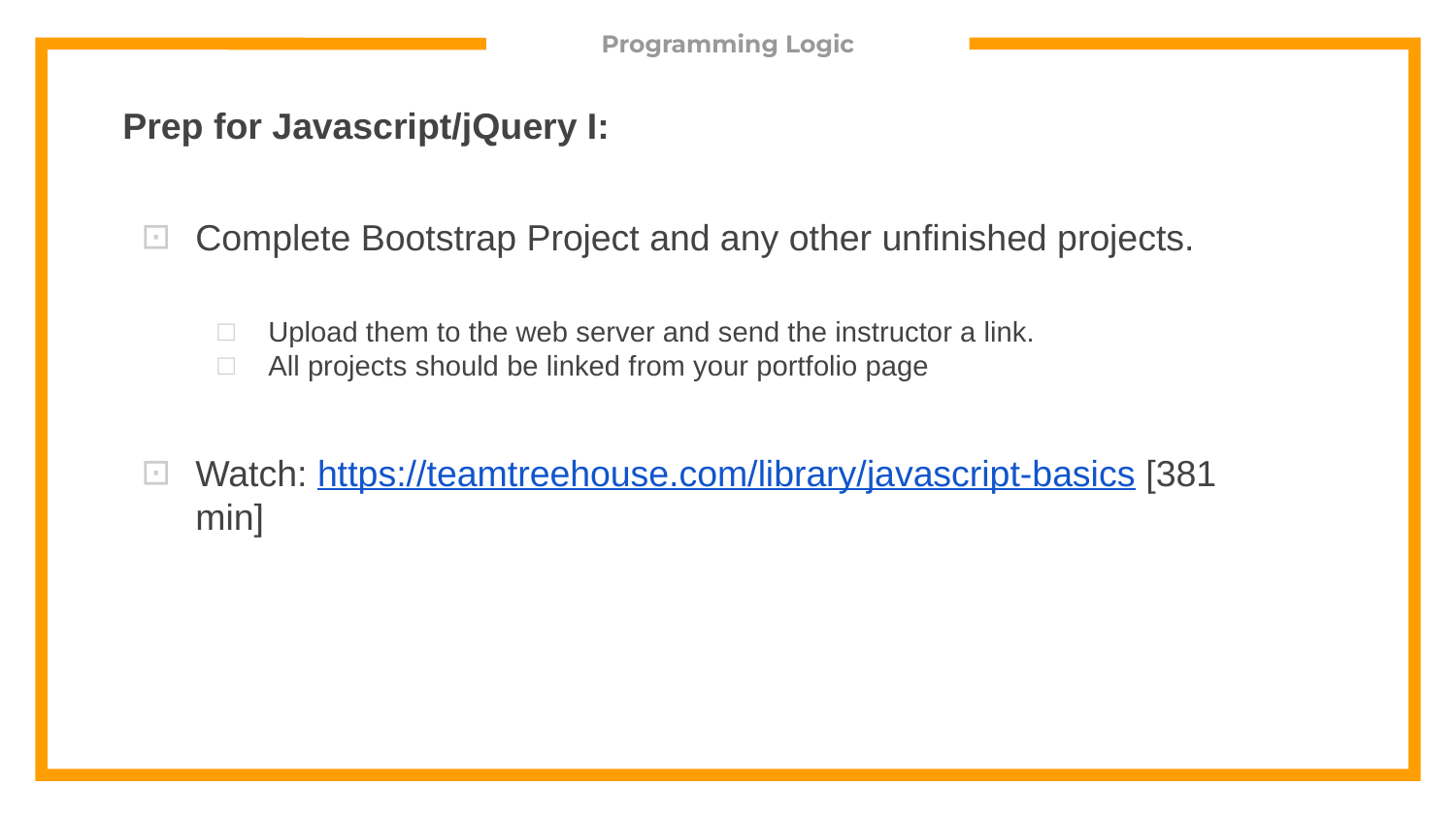

# Programming Logic
Prep for Javascript/jQuery I:

Complete Bootstrap Project and any other unfinished projects.

Upload them to the web server and send the instructor a link.
All projects should be linked from your portfolio page

Watch: https://teamtreehouse.com/library/javascript-basics [381 min]